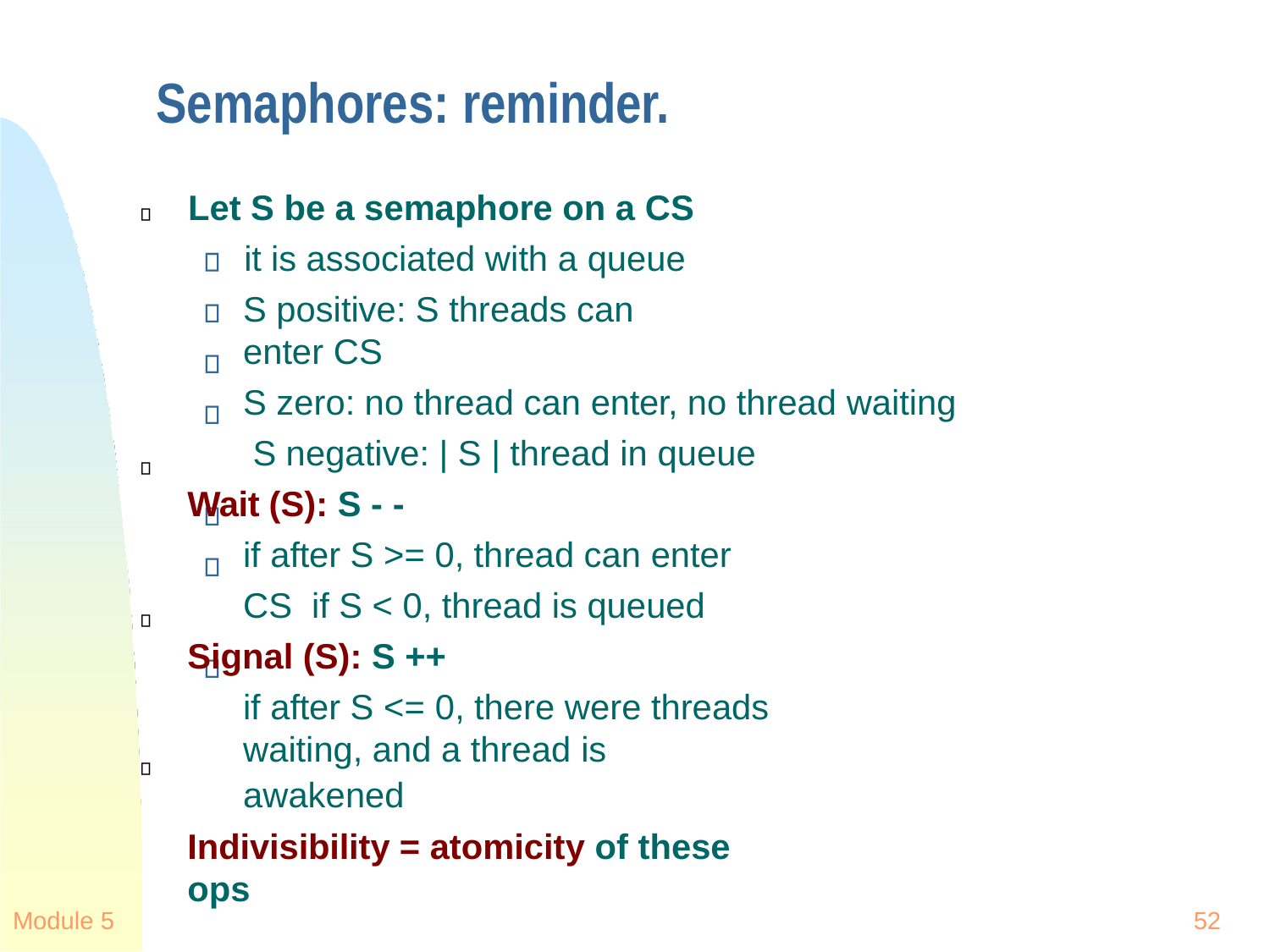

# Semaphores: reminder.
Let S be a semaphore on a CS
it is associated with a queue
S positive: S threads can enter CS
S zero: no thread can enter, no thread waiting  S negative: | S | thread in queue
Wait (S): S - -
if after S >= 0, thread can enter CS  if S < 0, thread is queued
Signal (S): S ++
if after S <= 0, there were threads waiting, and a thread is
awakened
Indivisibility = atomicity of these ops

Module 5
52